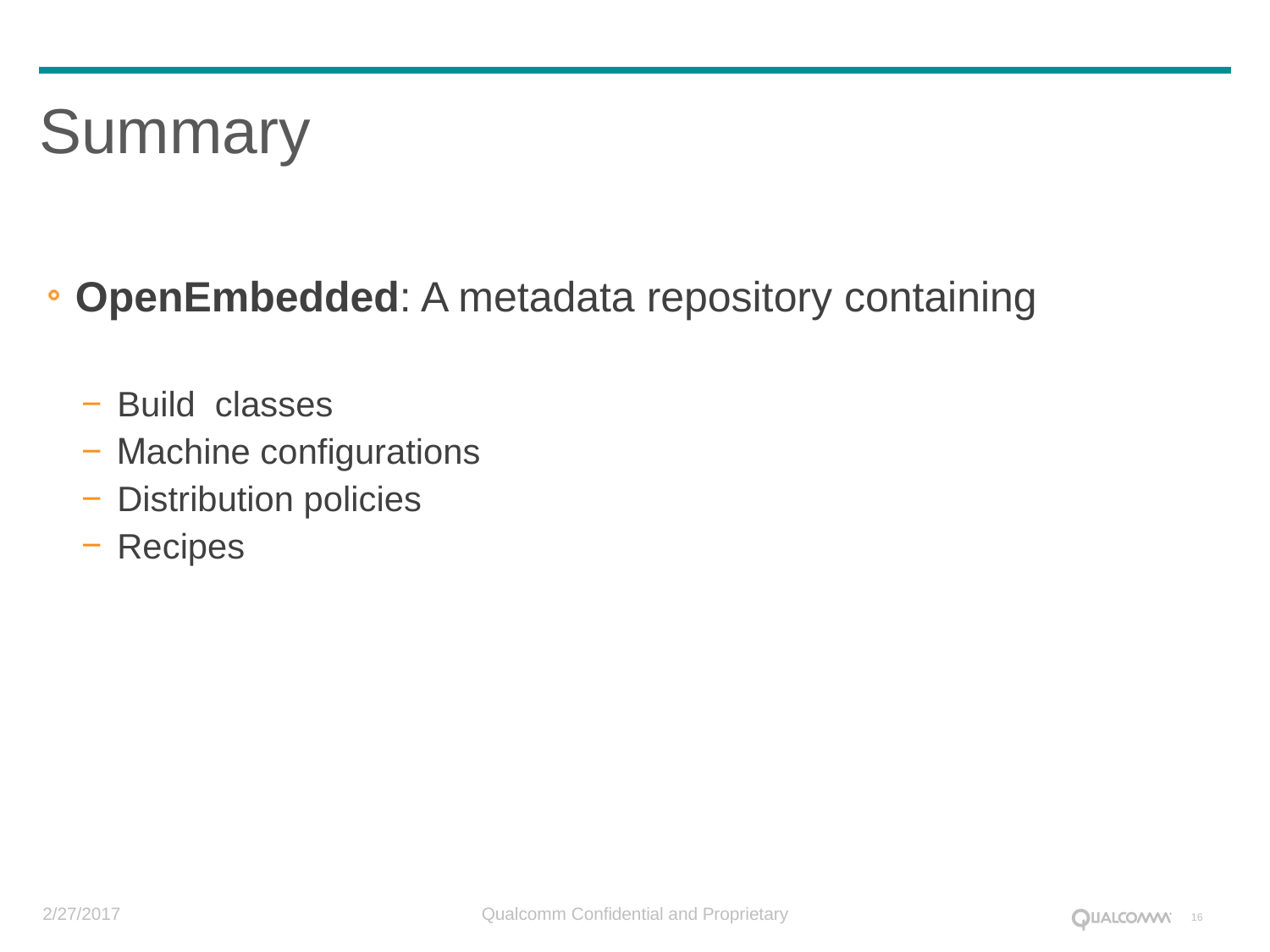

# Summary
OpenEmbedded: A metadata repository containing

Build  classes
Machine configurations
Distribution policies
Recipes